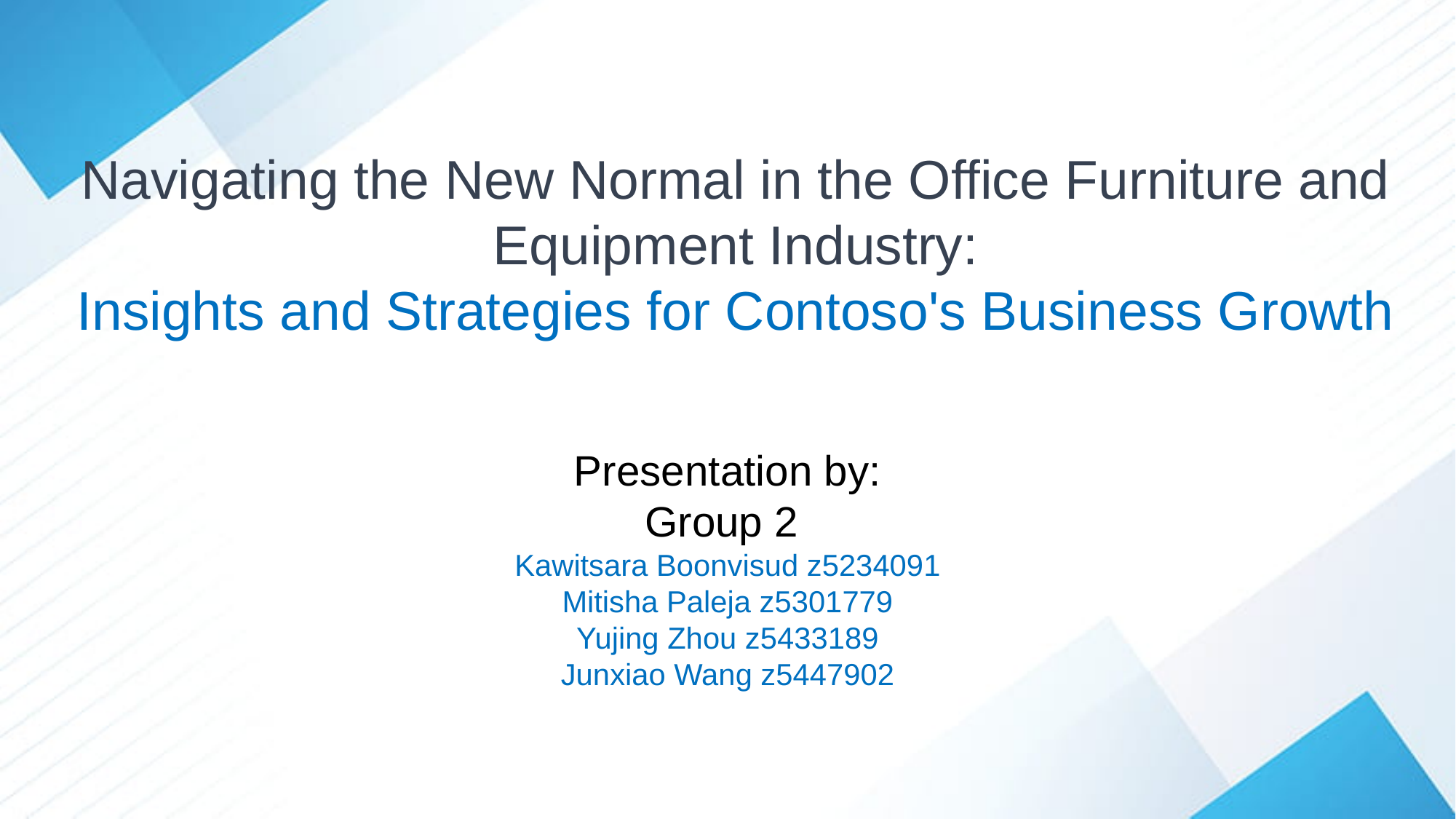

Navigating the New Normal in the Office Furniture and Equipment Industry:
Insights and Strategies for Contoso's Business Growth
Presentation by:
Group 2
Kawitsara Boonvisud z5234091
Mitisha Paleja z5301779
Yujing Zhou z5433189
Junxiao Wang z5447902